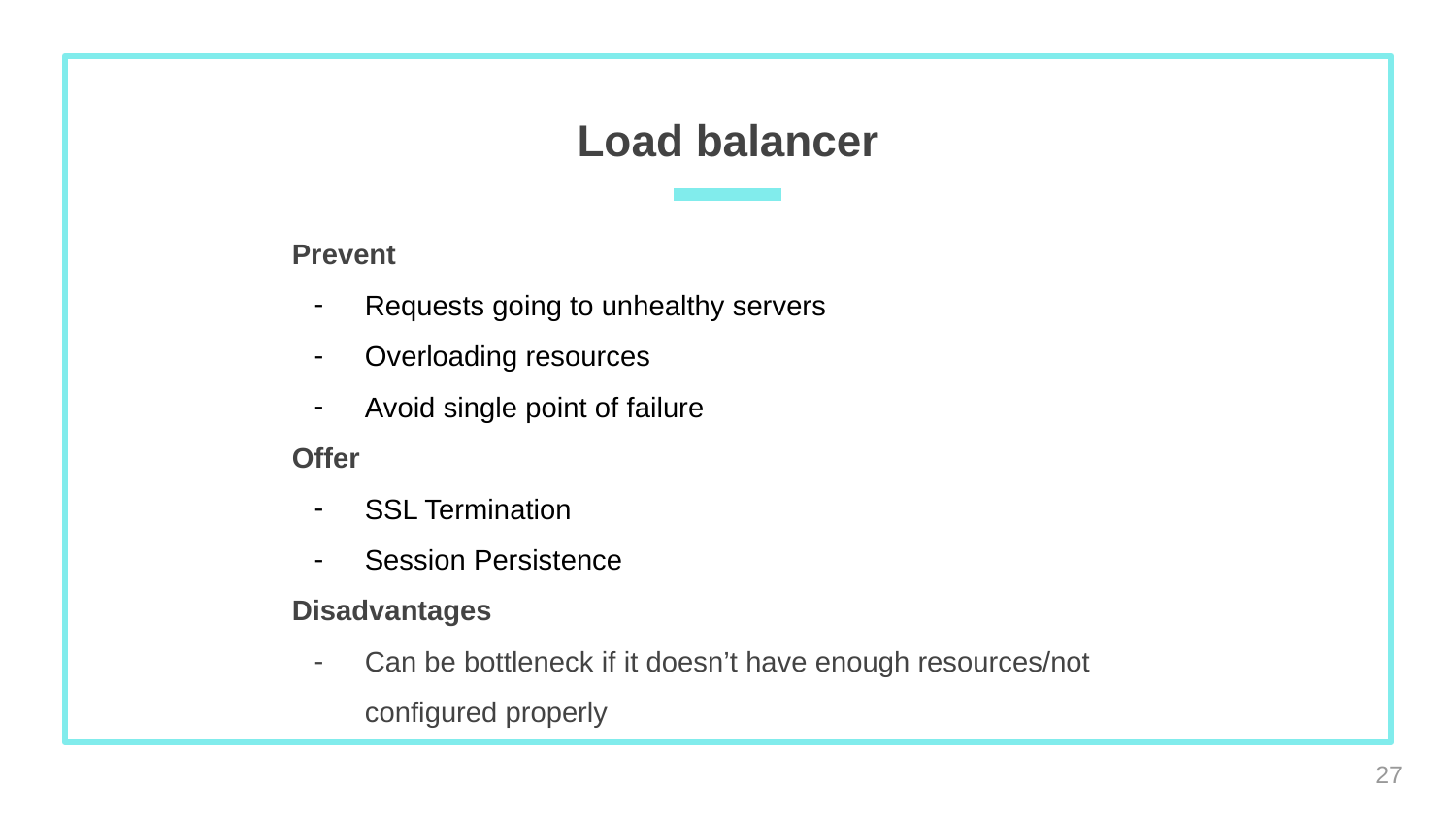

# Load balancer
Prevent
Requests going to unhealthy servers
Overloading resources
Avoid single point of failure
Offer
SSL Termination
Session Persistence
Disadvantages
Can be bottleneck if it doesn’t have enough resources/not configured properly
27